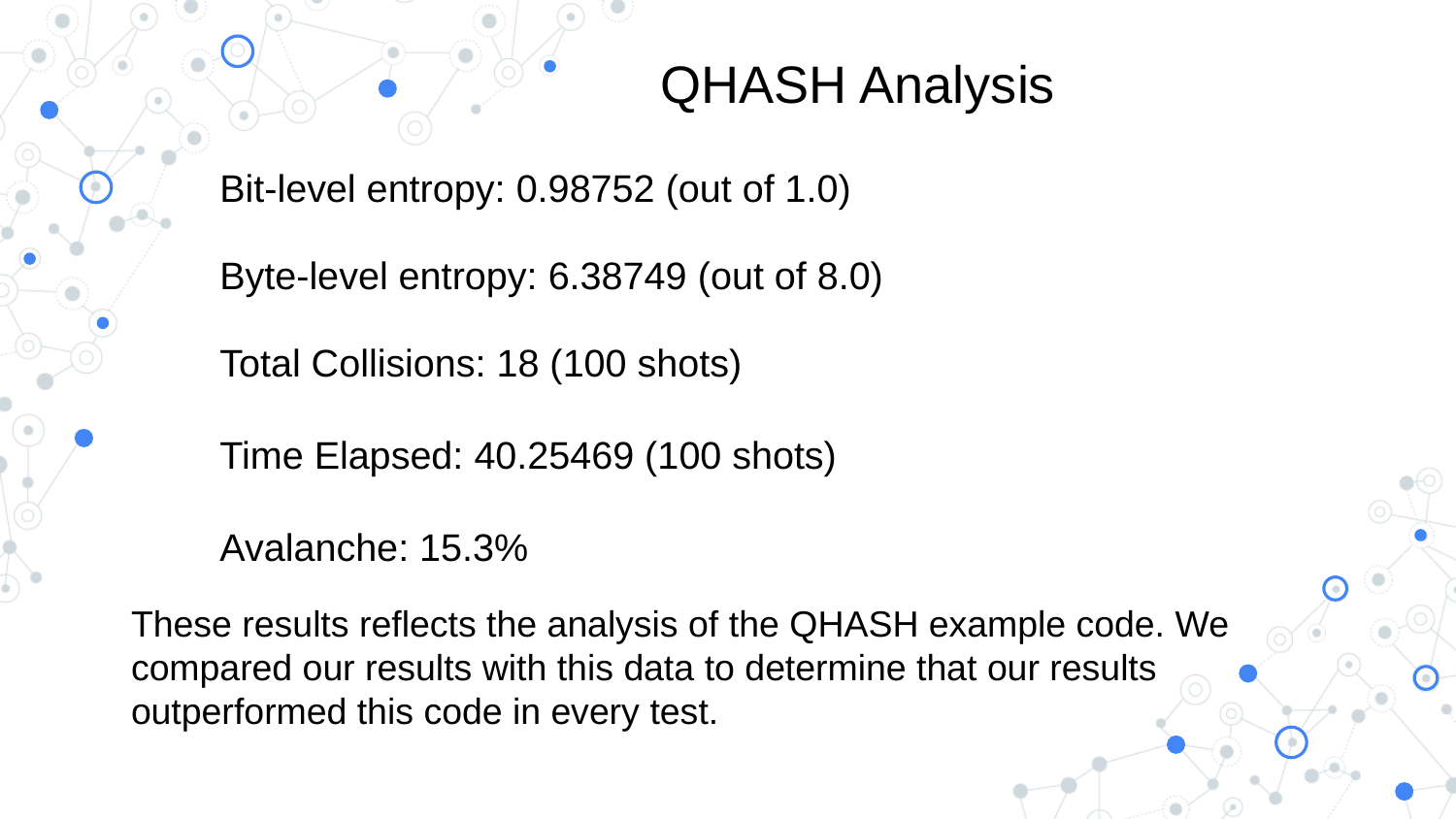

QHASH Analysis
Bit-level entropy: 0.98752 (out of 1.0)
Byte-level entropy: 6.38749 (out of 8.0)

Total Collisions: 18 (100 shots)

Time Elapsed: 40.25469 (100 shots)

Avalanche: 15.3%
These results reflects the analysis of the QHASH example code. We compared our results with this data to determine that our results outperformed this code in every test.